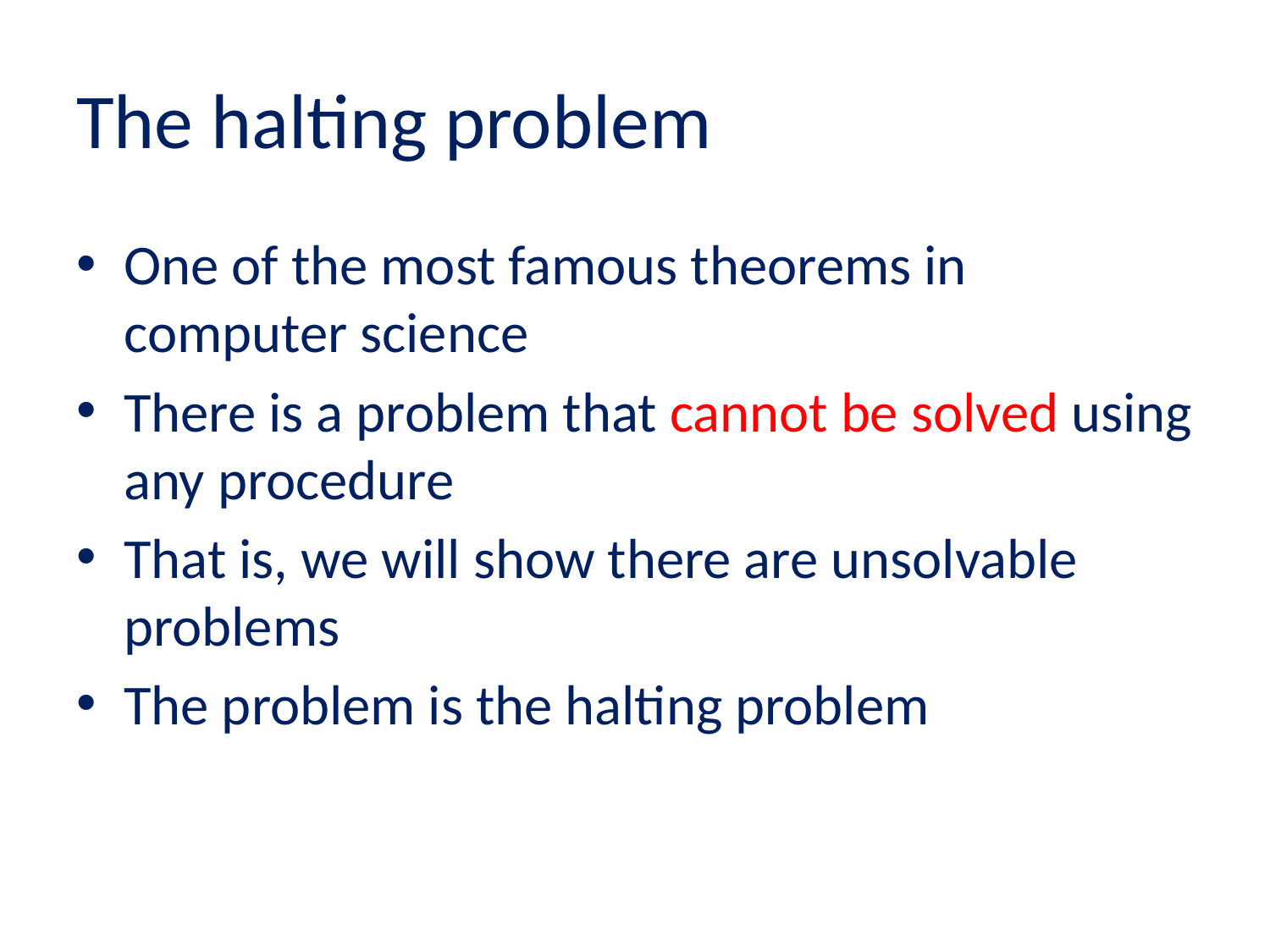

# The halting problem
One of the most famous theorems in computer science
There is a problem that cannot be solved using any procedure
That is, we will show there are unsolvable problems
The problem is the halting problem
26